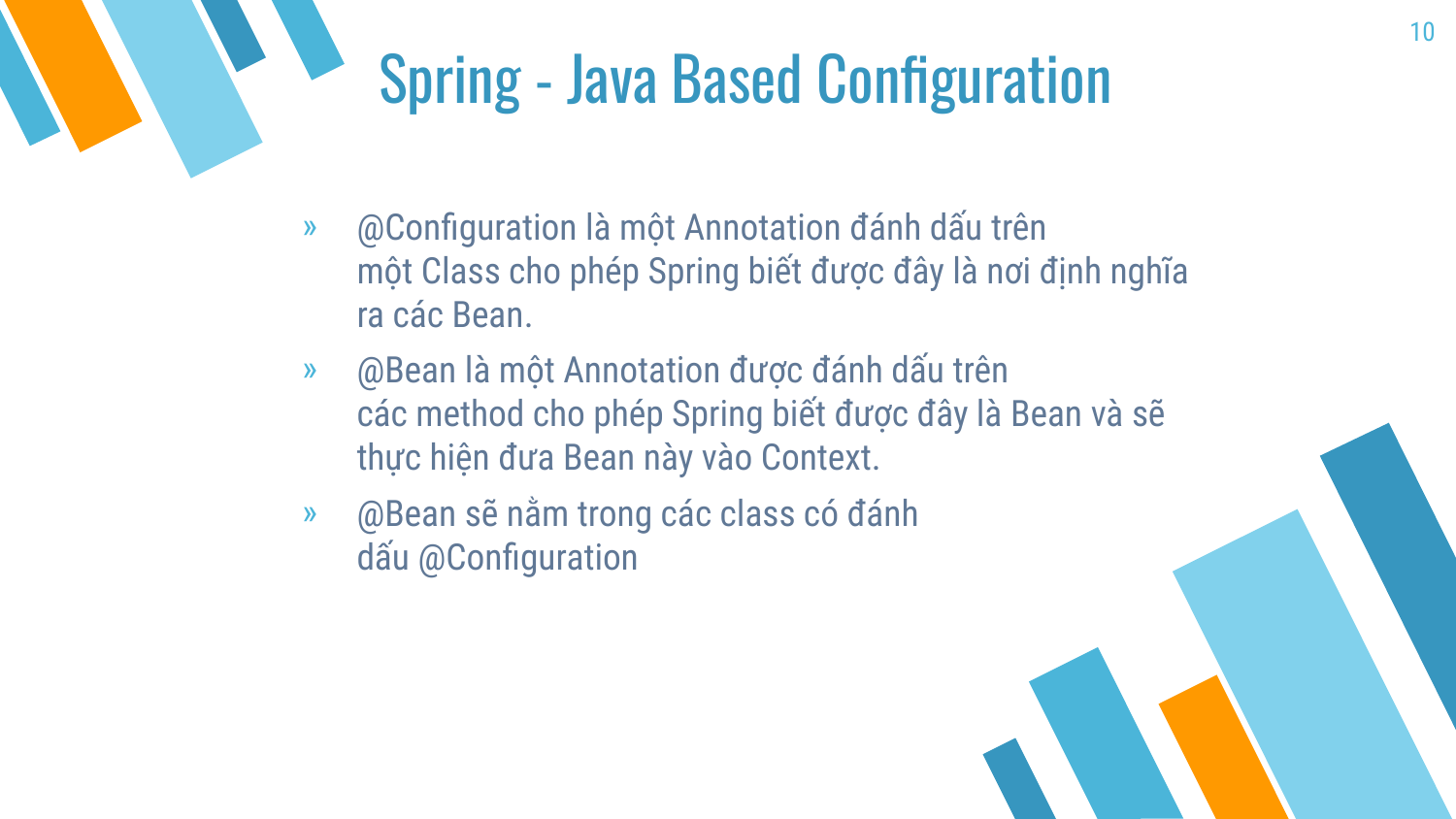

10
Spring - Java Based Configuration
@Configuration là một Annotation đánh dấu trên một Class cho phép Spring biết được đây là nơi định nghĩa ra các Bean.
@Bean là một Annotation được đánh dấu trên các method cho phép Spring biết được đây là Bean và sẽ thực hiện đưa Bean này vào Context.
@Bean sẽ nằm trong các class có đánh dấu @Configuration